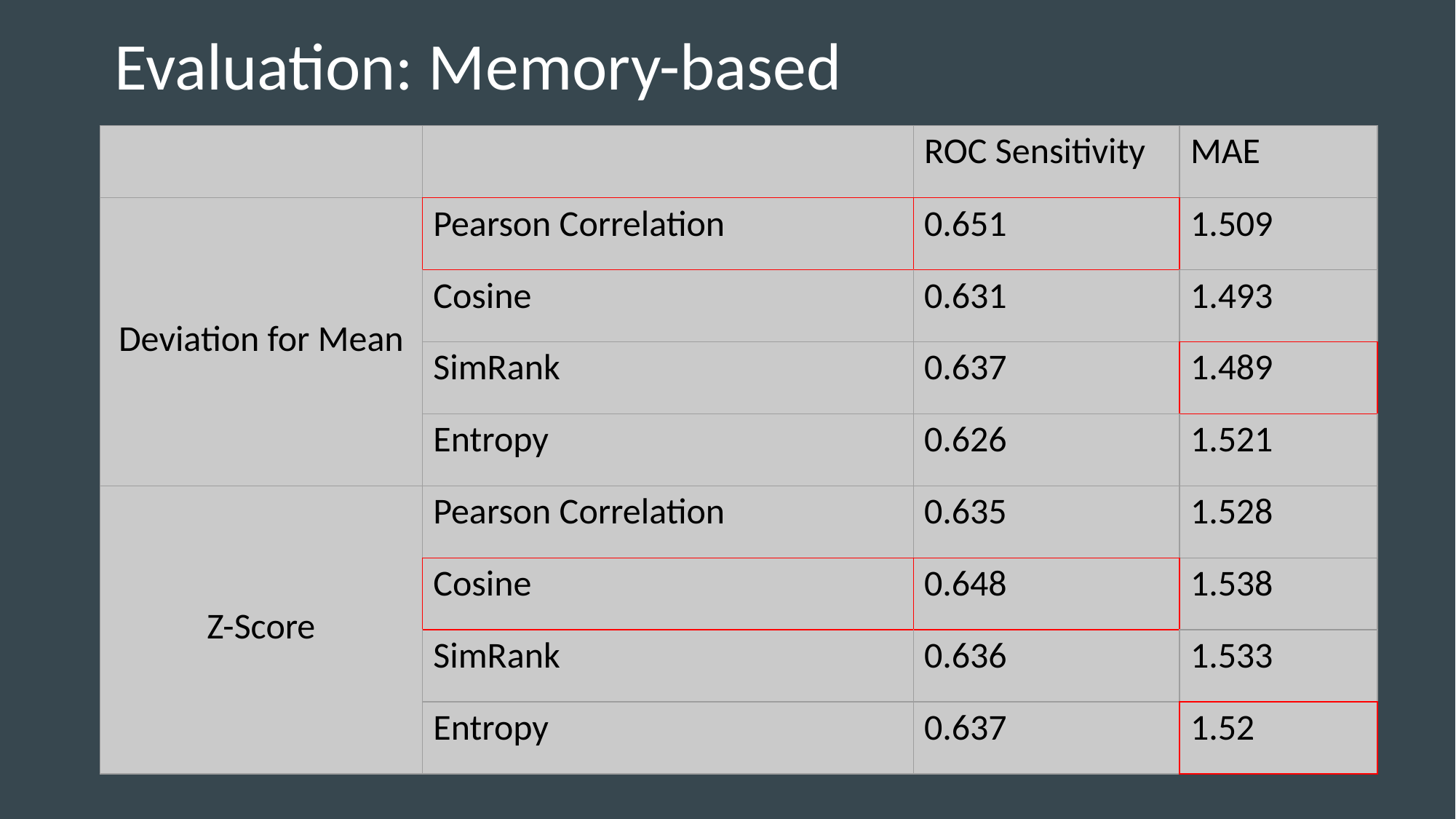

# Evaluation: Memory-based
|  |  | ROC Sensitivity | MAE |
| --- | --- | --- | --- |
| Deviation for Mean | Pearson Correlation | 0.651 | 1.509 |
|  | Cosine | 0.631 | 1.493 |
|  | SimRank | 0.637 | 1.489 |
|  | Entropy | 0.626 | 1.521 |
| Z-Score | Pearson Correlation | 0.635 | 1.528 |
|  | Cosine | 0.648 | 1.538 |
|  | SimRank | 0.636 | 1.533 |
|  | Entropy | 0.637 | 1.52 |